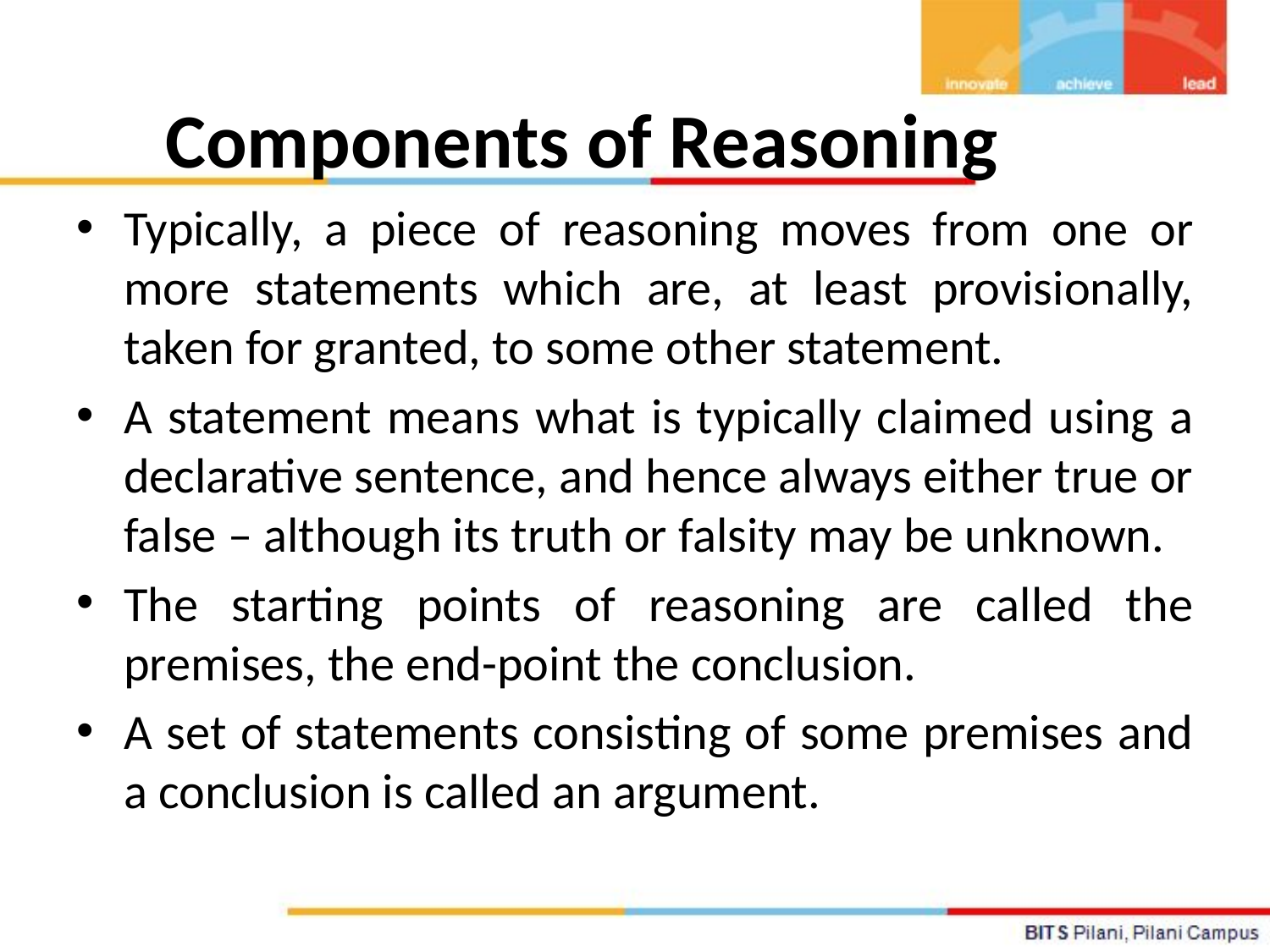

# Components of Reasoning
Typically, a piece of reasoning moves from one or more statements which are, at least provisionally, taken for granted, to some other statement.
A statement means what is typically claimed using a declarative sentence, and hence always either true or false – although its truth or falsity may be unknown.
The starting points of reasoning are called the premises, the end-point the conclusion.
A set of statements consisting of some premises and a conclusion is called an argument.